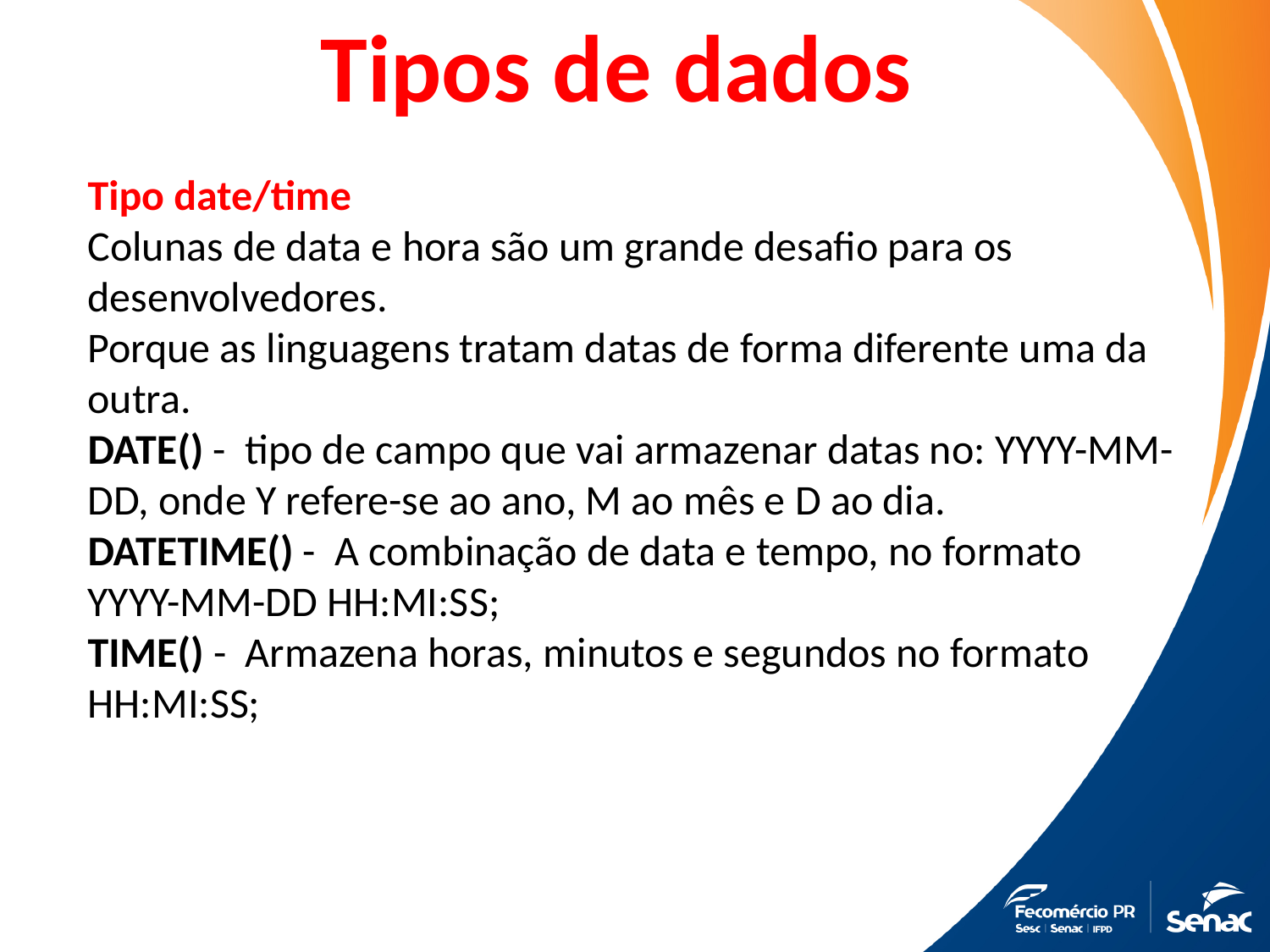

Tipos de dados
Tipo date/time
Colunas de data e hora são um grande desafio para os desenvolvedores.
Porque as linguagens tratam datas de forma diferente uma da outra.
DATE() -  tipo de campo que vai armazenar datas no: YYYY-MM-DD, onde Y refere-se ao ano, M ao mês e D ao dia.
DATETIME() -  A combinação de data e tempo, no formato YYYY-MM-DD HH:MI:SS;
TIME() -  Armazena horas, minutos e segundos no formato HH:MI:SS;